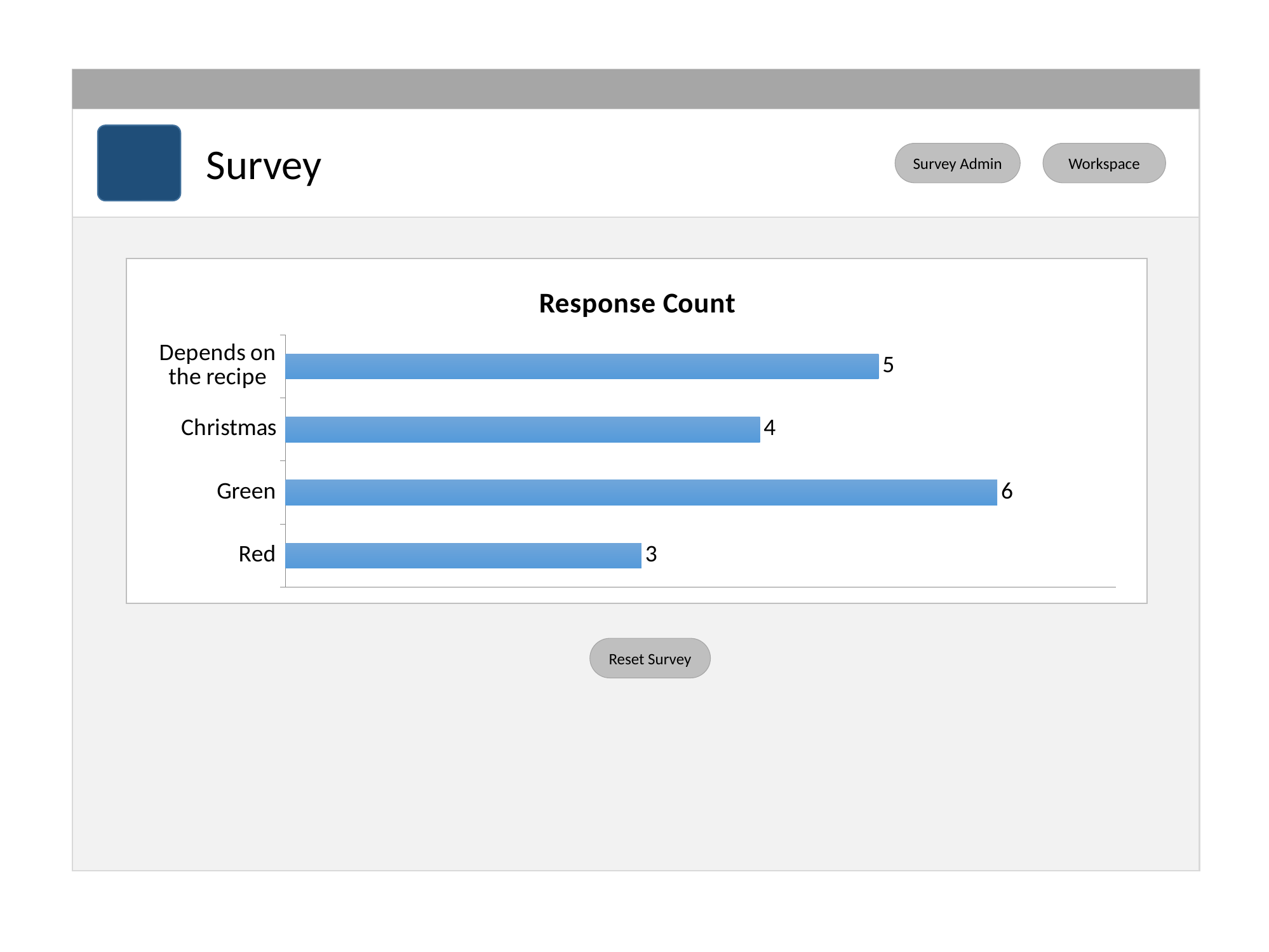

Survey
Survey Admin
Workspace

### Chart:

| Category | Response Count |
|---|---|
| Red | 3.0 |
| Green | 6.0 |
| Christmas | 4.0 |
| Depends on the recipe | 5.0 |
Reset Survey